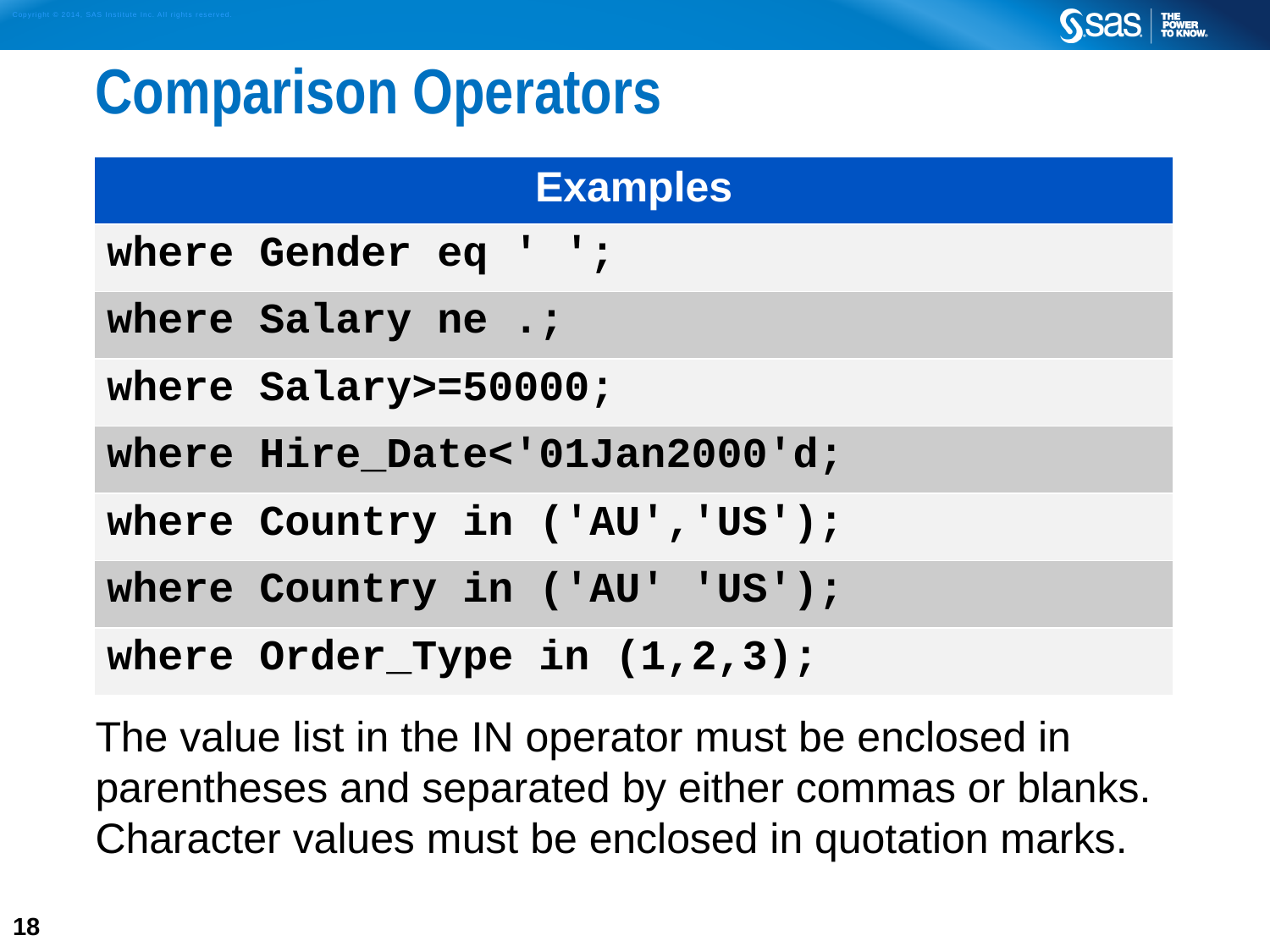

# Comparison Operators

The value list in the IN operator must be enclosed in parentheses and separated by either commas or blanks. Character values must be enclosed in quotation marks.
| Examples |
| --- |
| where Gender eq ' '; |
| where Salary ne .; |
| where Salary>=50000; |
| where Hire\_Date<'01Jan2000'd; |
| where Country in ('AU','US'); |
| where Country in ('AU' 'US'); |
| where Order\_Type in (1,2,3); |
18